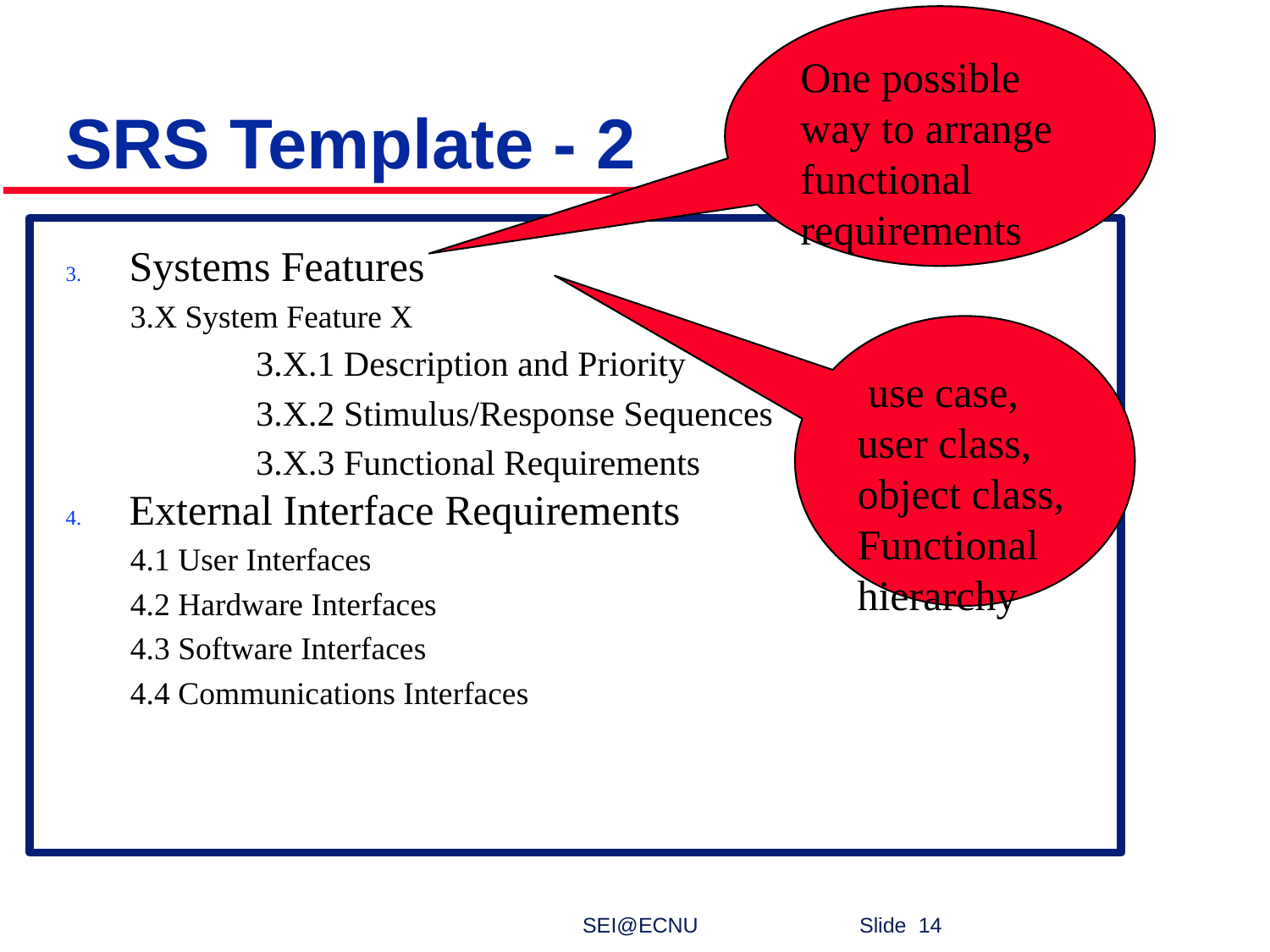

One possible way to arrange functional requirements
# SRS Template - 2

Systems Features
3.X System Feature X
3.X.1 Description and Priority
3.X.2 Stimulus/Response Sequences
3.X.3 Functional Requirements
External Interface Requirements
4.1 User Interfaces
4.2 Hardware Interfaces
4.3 Software Interfaces
4.4 Communications Interfaces

 use case,
user class,
object class,
Functional hierarchy